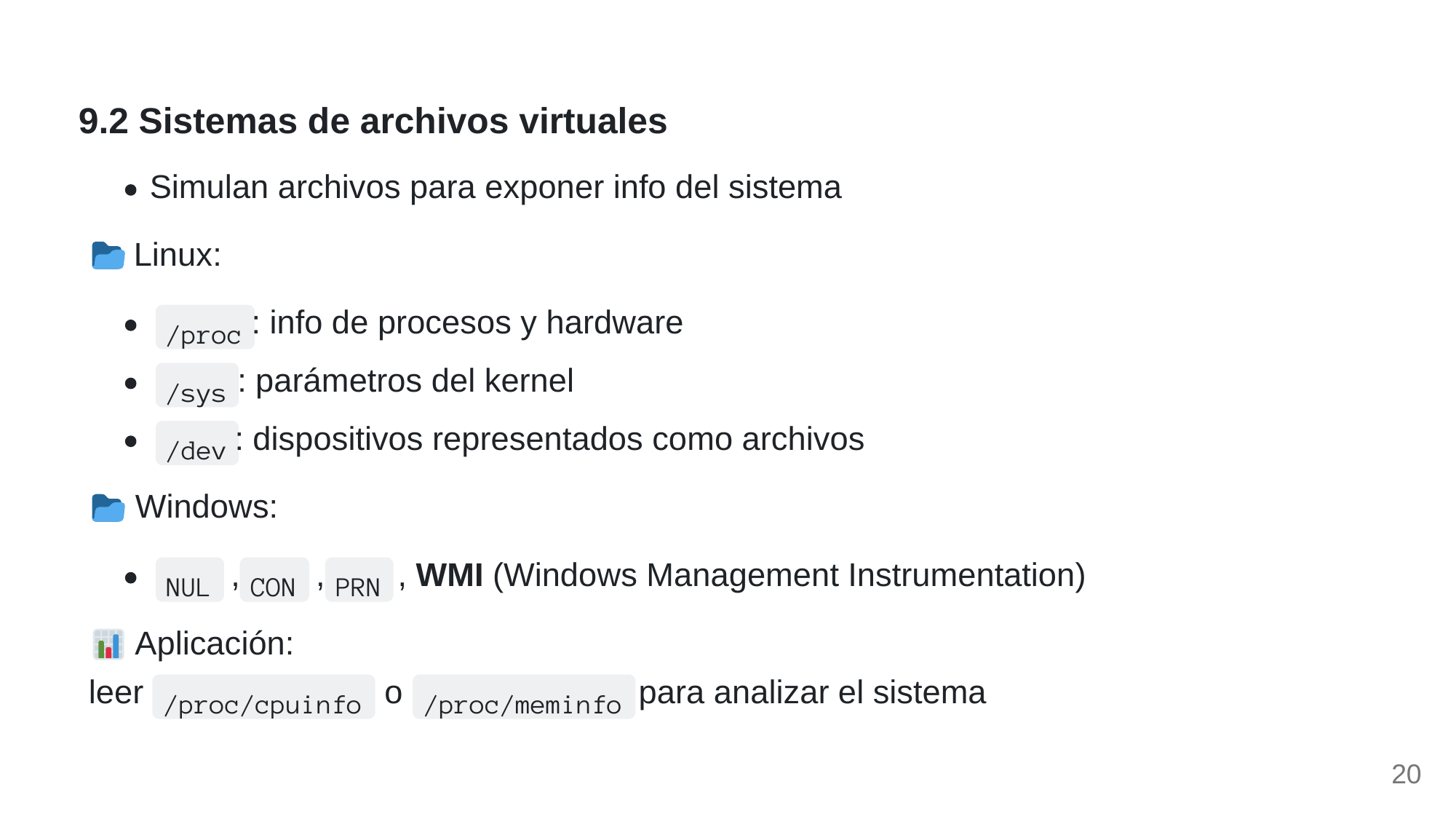

9.2 Sistemas de archivos virtuales
Simulan archivos para exponer info del sistema

 Linux:

: info de procesos y hardware

/proc

: parámetros del kernel

/sys

: dispositivos representados como archivos

/dev

 Windows:

,
,
, WMI (Windows Management Instrumentation)

NUL
CON
PRN

 Aplicación:

leer
 o
 para analizar el sistema

/proc/cpuinfo
/proc/meminfo
20